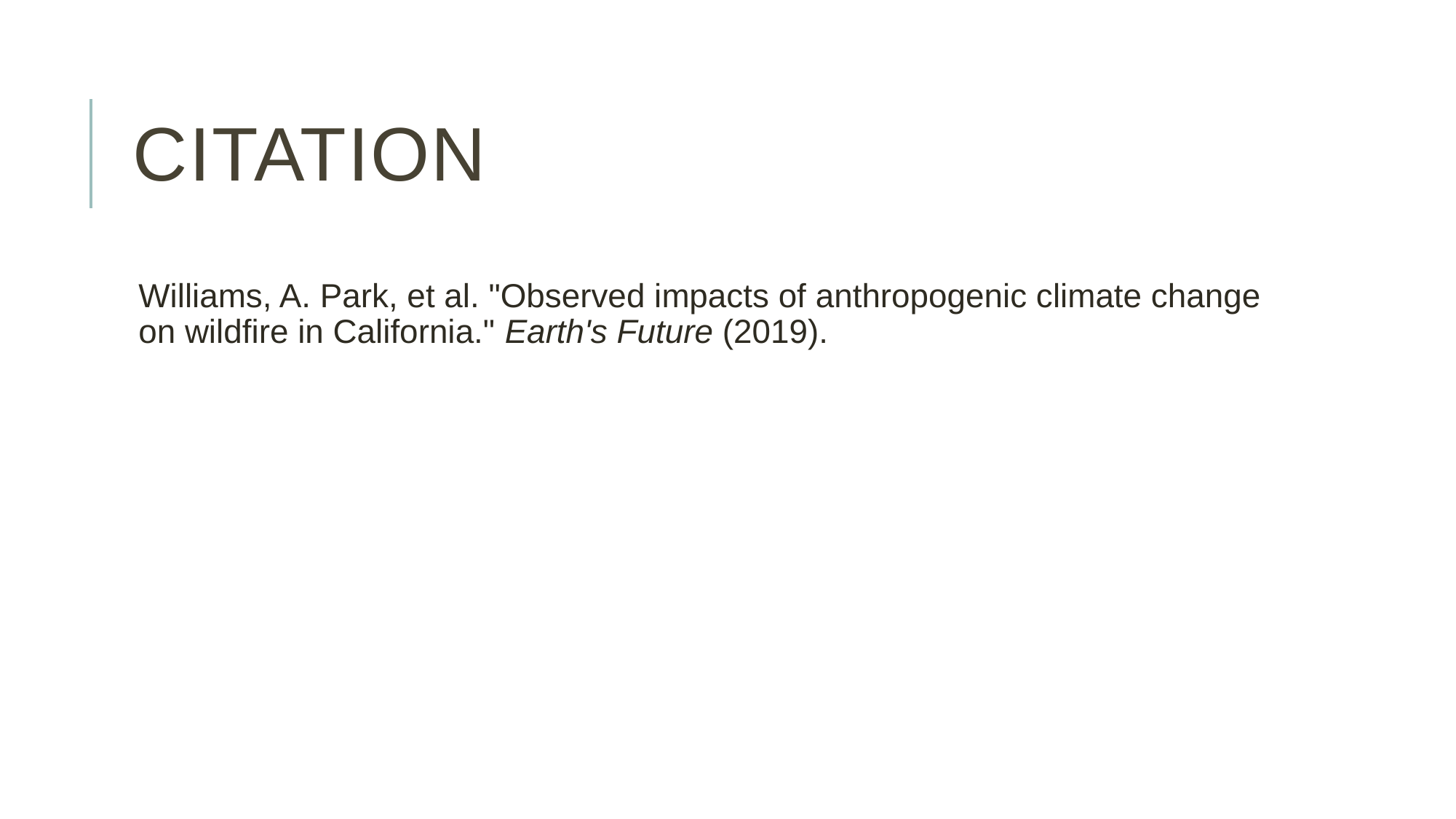

# Citation
Williams, A. Park, et al. "Observed impacts of anthropogenic climate change on wildfire in California." Earth's Future (2019).